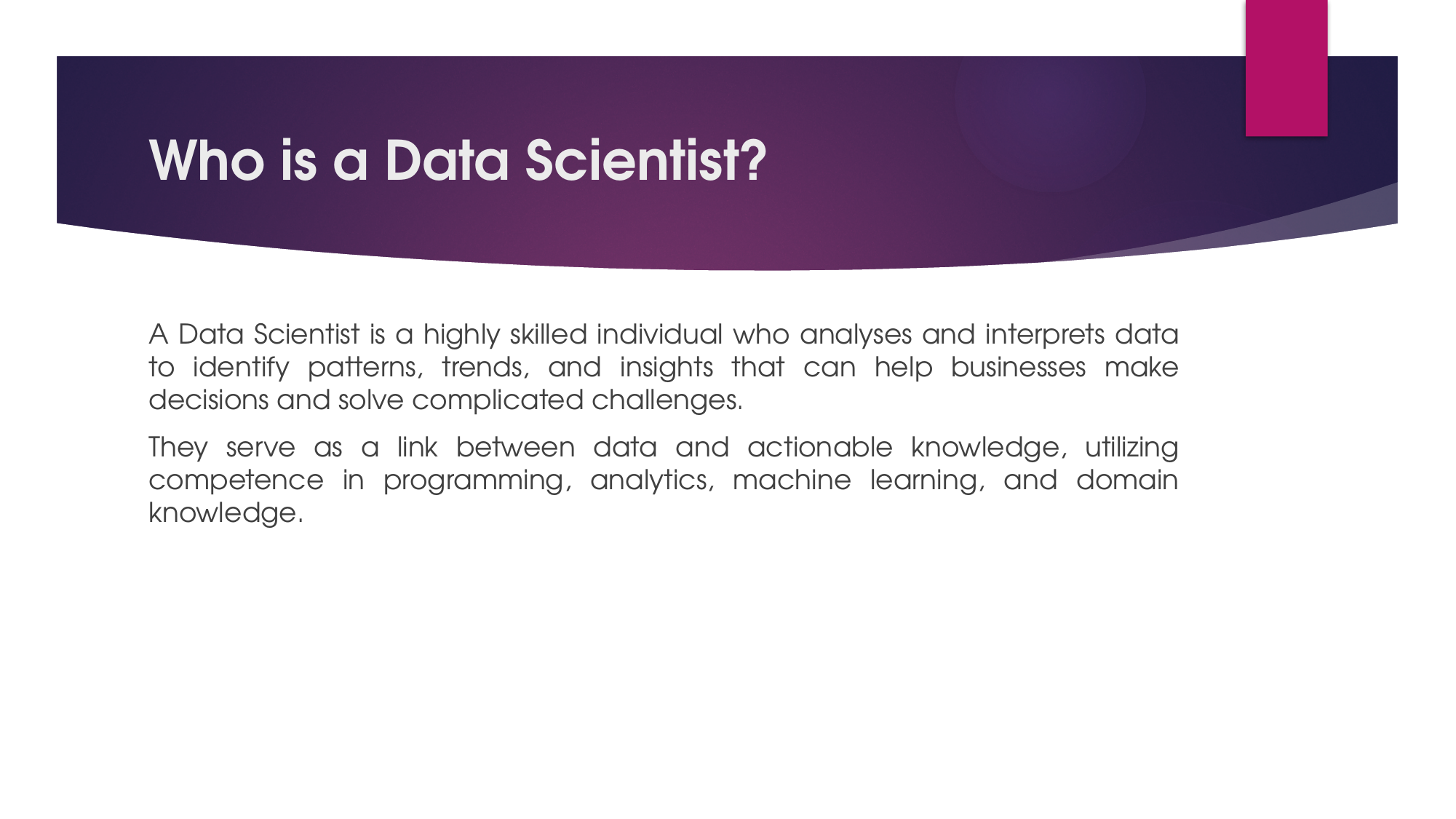

# Who is a Data Scientist?
A Data Scientist is a highly skilled individual who analyses and interprets data to identify patterns, trends, and insights that can help businesses make decisions and solve complicated challenges.
They serve as a link between data and actionable knowledge, utilizing competence in programming, analytics, machine learning, and domain knowledge.